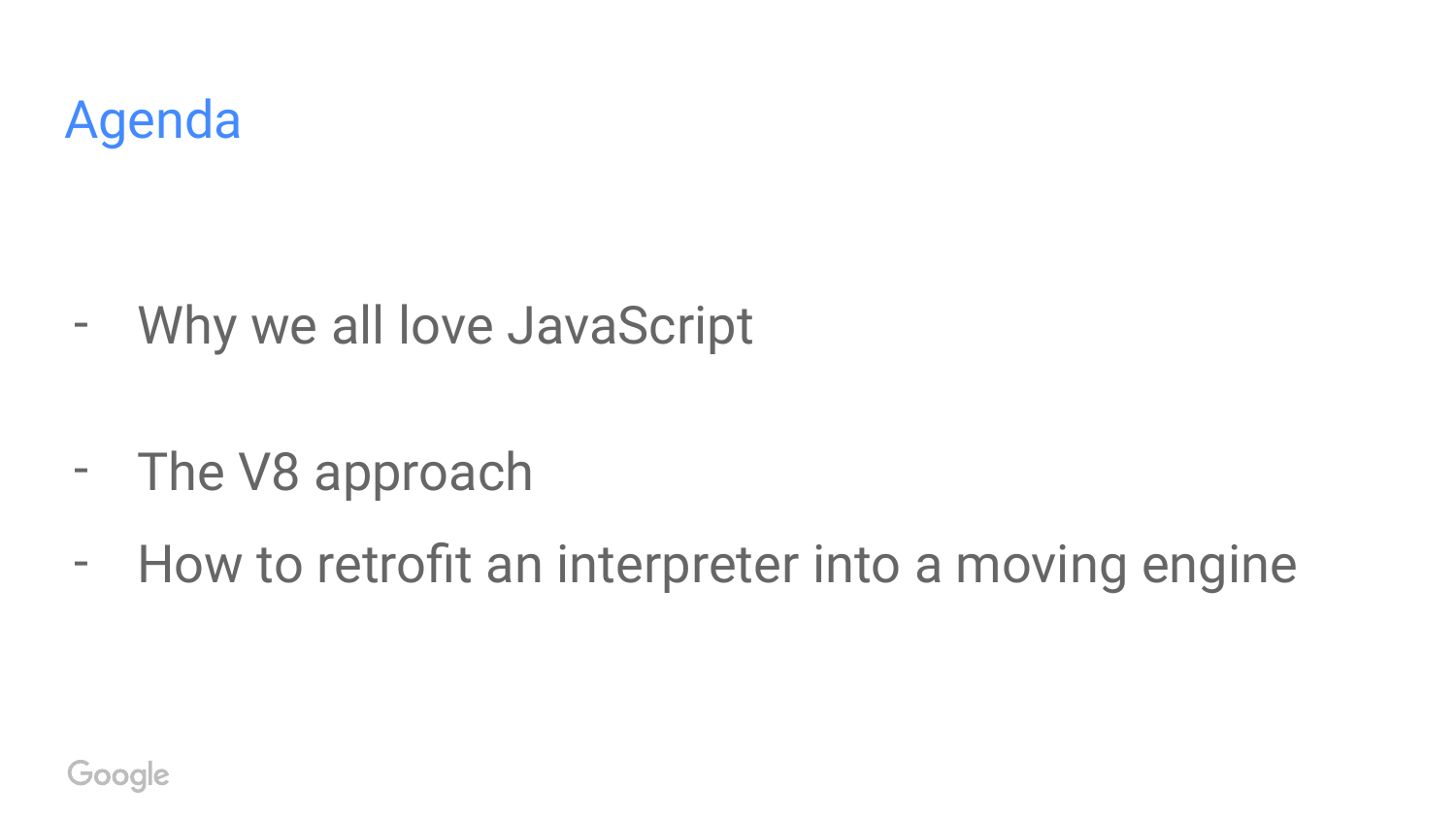

# Agenda
Why we all love JavaScript
The V8 approach
How to retrofit an interpreter into a moving engine